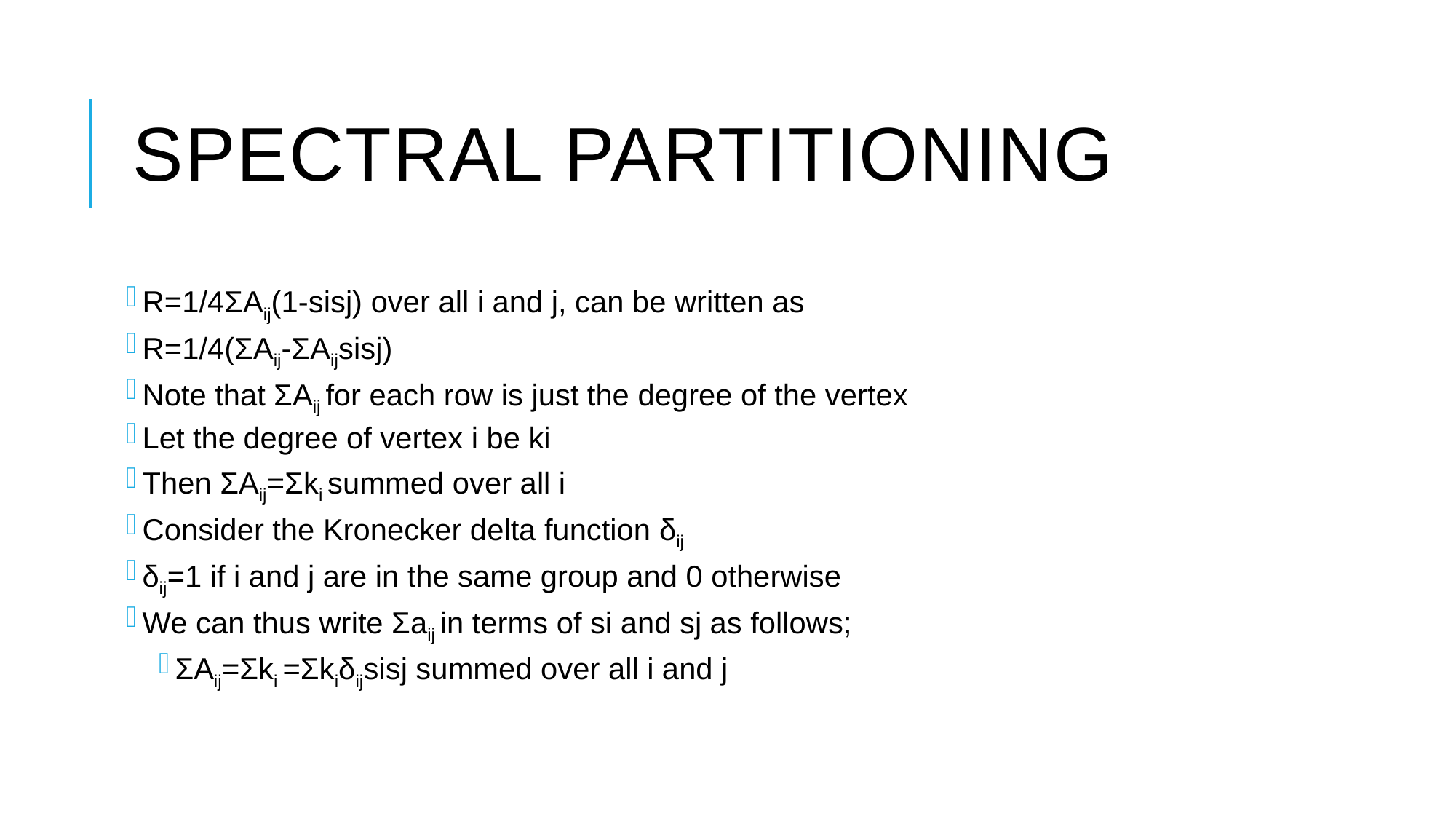

# Spectral Partitioning
R=1/4ΣAij(1-sisj) over all i and j, can be written as
R=1/4(ΣAij-ΣAijsisj)
Note that ΣAij for each row is just the degree of the vertex
Let the degree of vertex i be ki
Then ΣAij=Σki summed over all i
Consider the Kronecker delta function δij
δij=1 if i and j are in the same group and 0 otherwise
We can thus write Σaij in terms of si and sj as follows;
ΣAij=Σki =Σkiδijsisj summed over all i and j